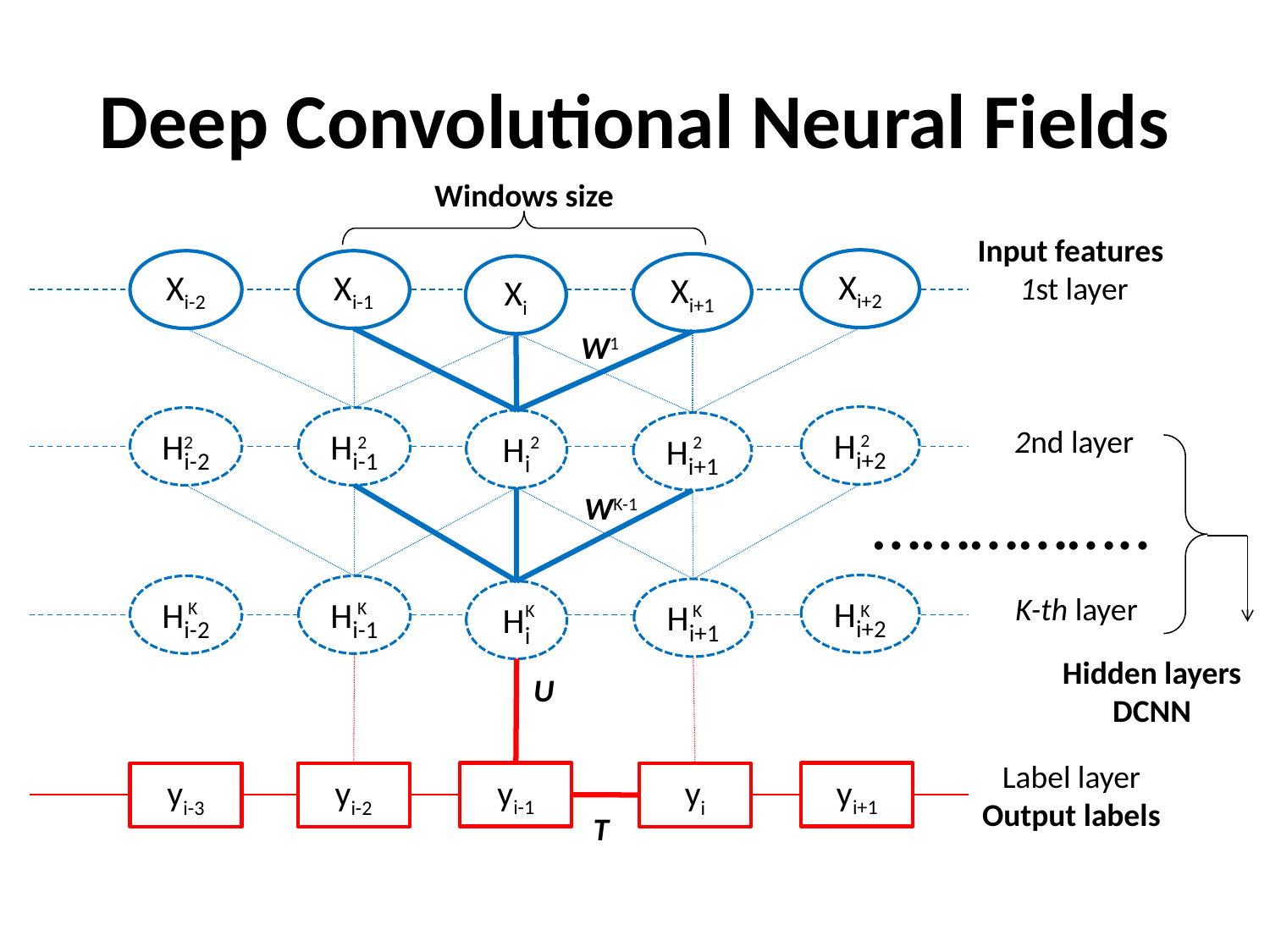

# Deep Convolutional Neural Fields

Windows size
Input features
1st layer
Xi+2
Xi-2
Xi-1
Xi+1
Xi
W1
2nd layer
Hi+2
Hi-2
Hi-1
Hi
2
2
2
2
Hi+1
2

……………..
WK-1
K-th layer
Hi+2
Hi-2
Hi-1
K
K
Hi+1
K
K
K
Hi
Hidden layers
DCNN
U
Label layer
Output labels
yi-1
yi+1
yi-3
yi-2
yi
T